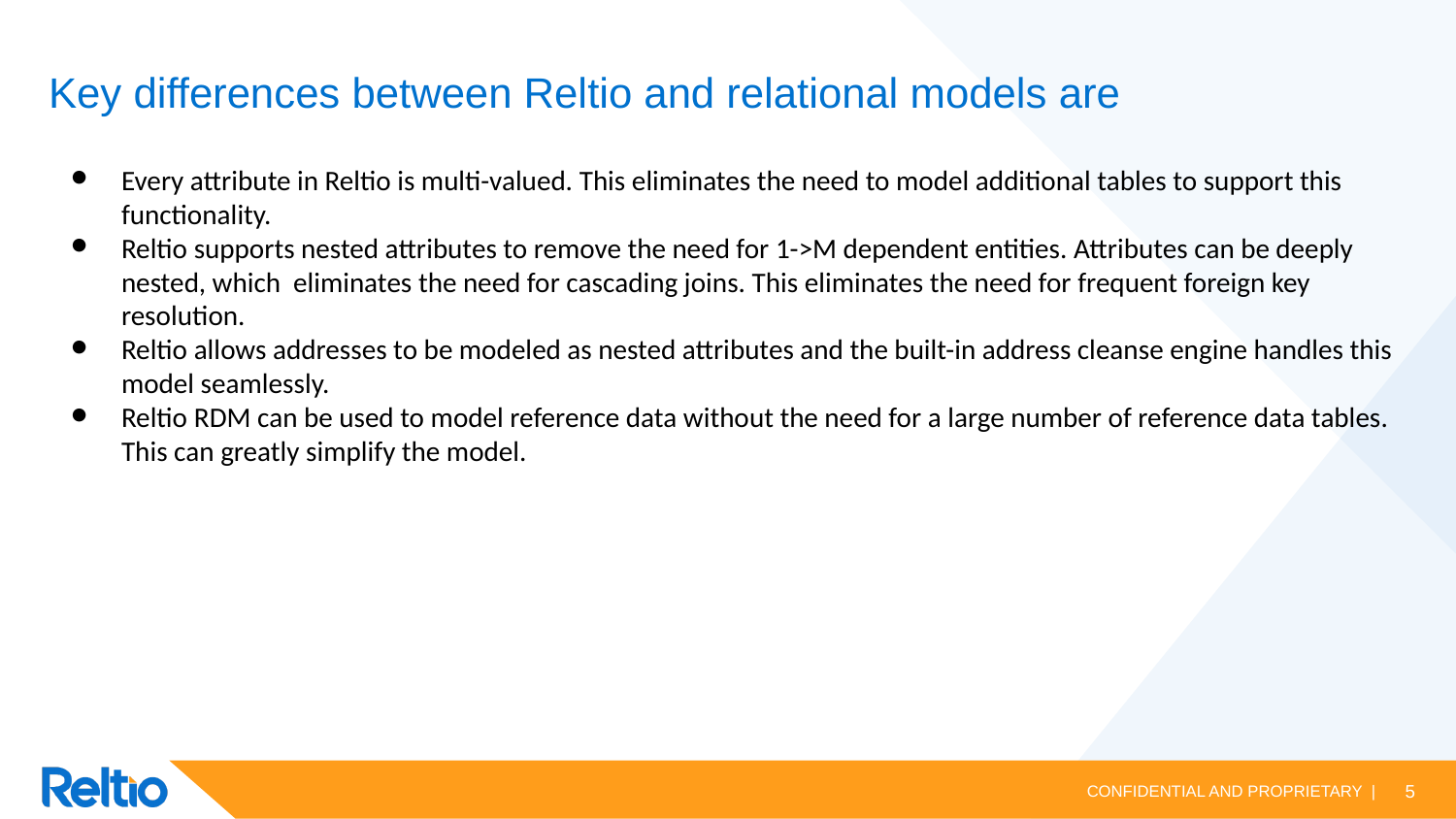

# Key differences between Reltio and relational models are
Every attribute in Reltio is multi-valued. This eliminates the need to model additional tables to support this functionality.
Reltio supports nested attributes to remove the need for 1->M dependent entities. Attributes can be deeply nested, which  eliminates the need for cascading joins. This eliminates the need for frequent foreign key resolution.
Reltio allows addresses to be modeled as nested attributes and the built-in address cleanse engine handles this model seamlessly.
Reltio RDM can be used to model reference data without the need for a large number of reference data tables. This can greatly simplify the model.